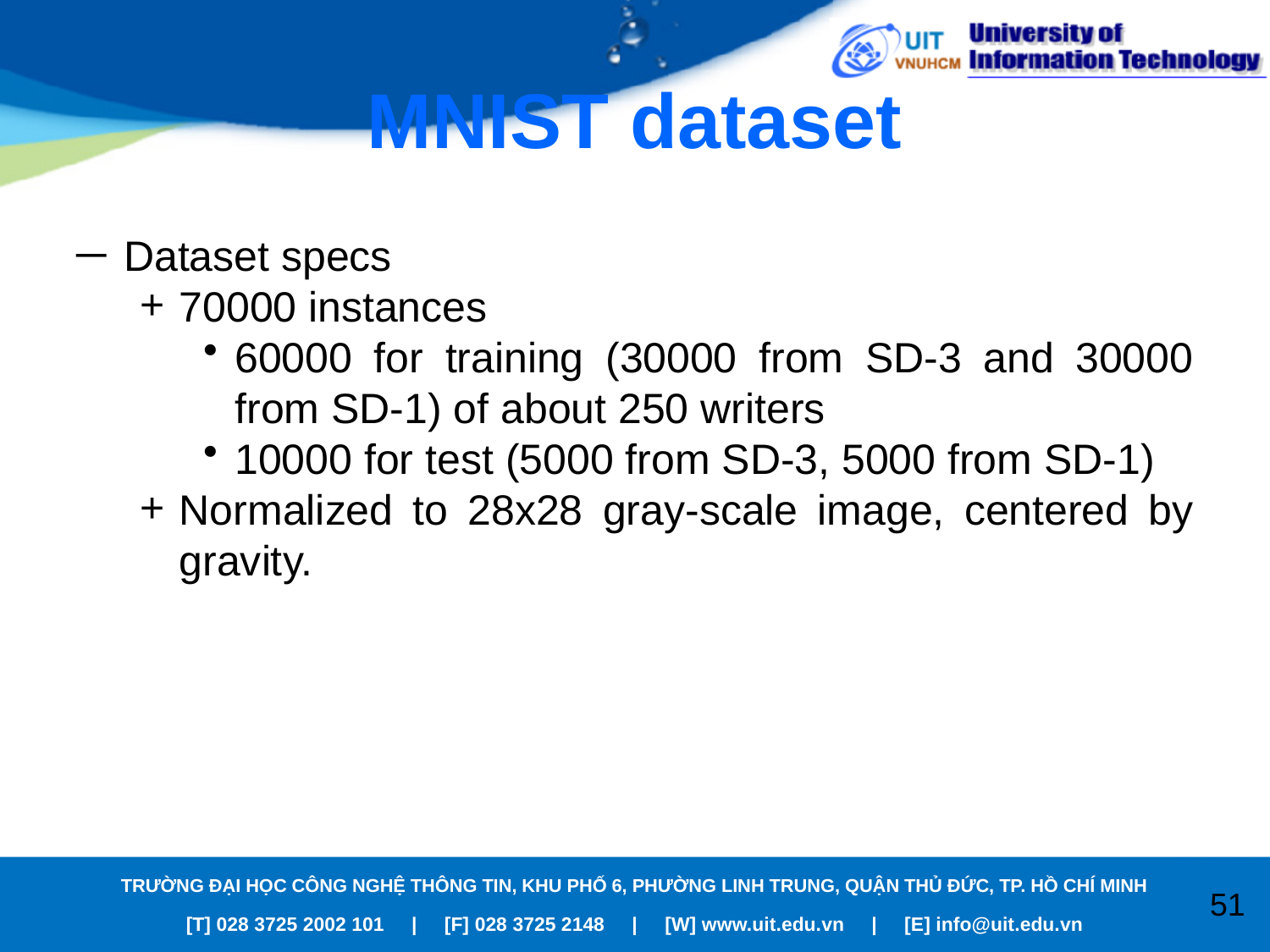

# MNIST dataset
Dataset specs
70000 instances
60000 for training (30000 from SD-3 and 30000 from SD-1) of about 250 writers
10000 for test (5000 from SD-3, 5000 from SD-1)
Normalized to 28x28 gray-scale image, centered by gravity.